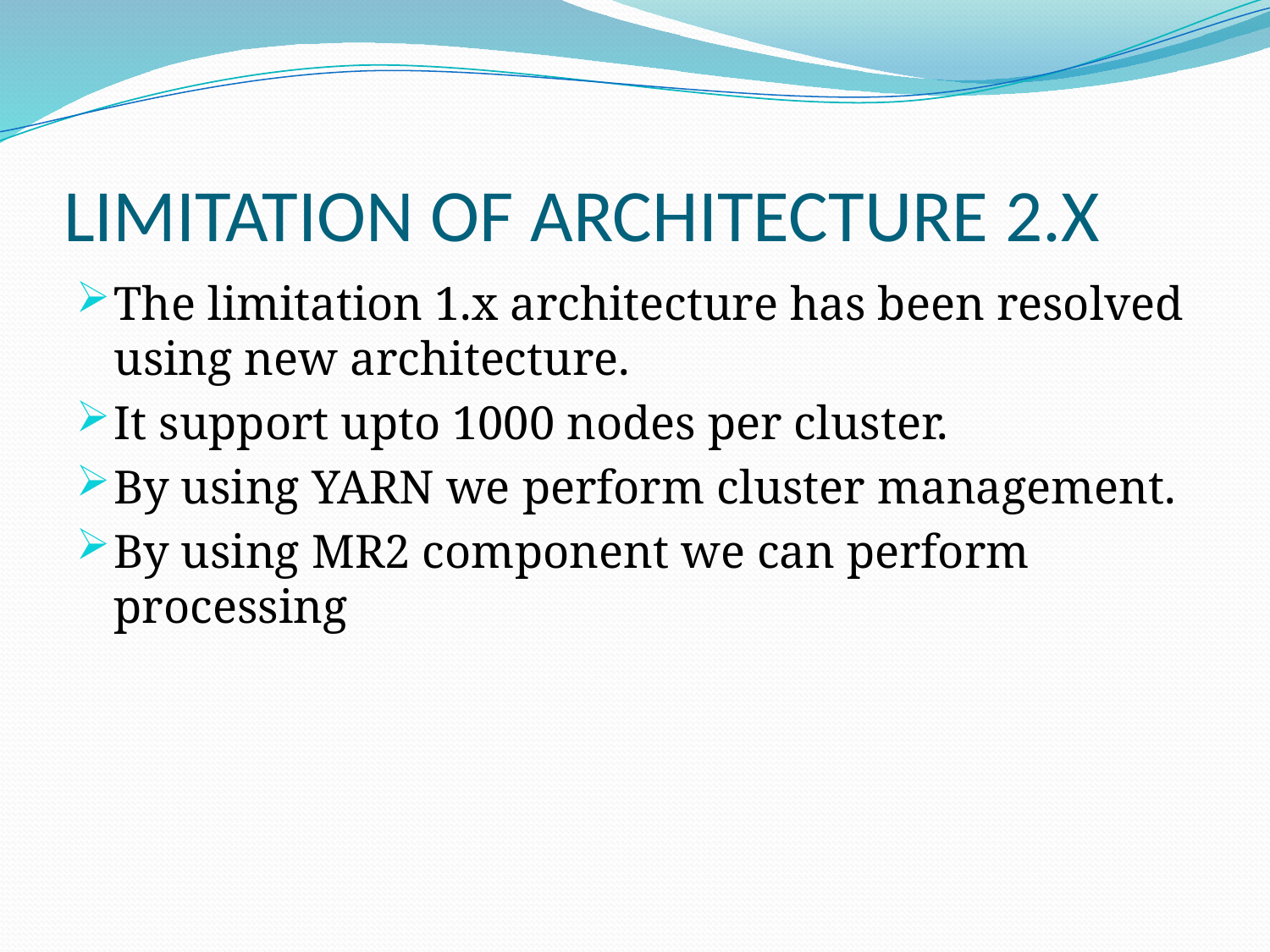

# LIMITATION OF ARCHITECTURE 2.X
The limitation 1.x architecture has been resolved using new architecture.
It support upto 1000 nodes per cluster.
By using YARN we perform cluster management.
By using MR2 component we can perform processing